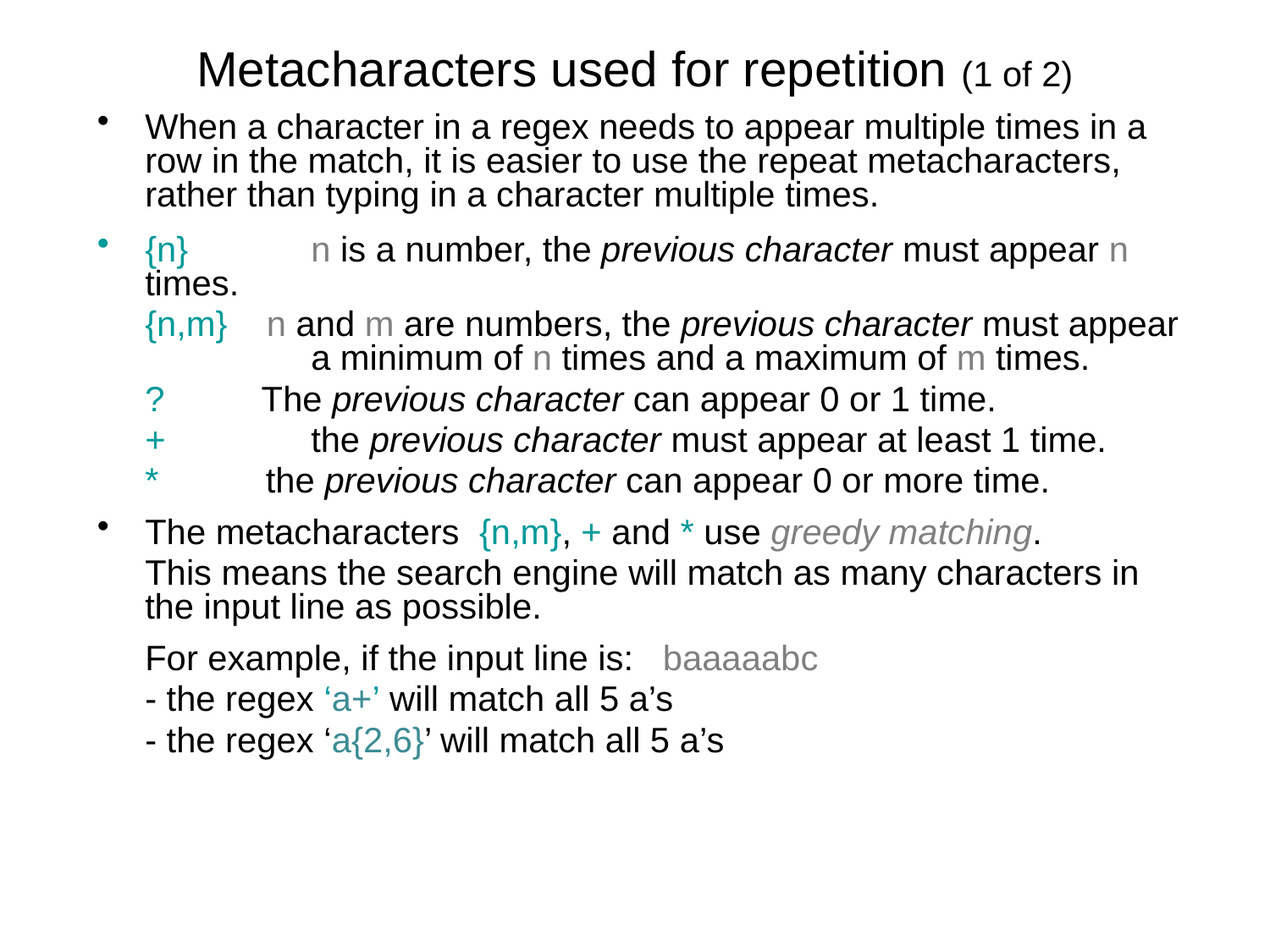

# Metacharacters used for repetition (1 of 2)
When a character in a regex needs to appear multiple times in a row in the match, it is easier to use the repeat metacharacters, rather than typing in a character multiple times.
{n} 	    n is a number, the previous character must appear n times.
	{n,m}    n and m are numbers, the previous character must appear 	    a minimum of n times and a maximum of m times.
	?          The previous character can appear 0 or 1 time.
	+	    the previous character must appear at least 1 time.
	*           the previous character can appear 0 or more time.
The metacharacters  {n,m}, + and * use greedy matching.
	This means the search engine will match as many characters in the input line as possible.
	For example, if the input line is:   baaaaabc
	- the regex ‘a+’ will match all 5 a’s
	- the regex ‘a{2,6}’ will match all 5 a’s